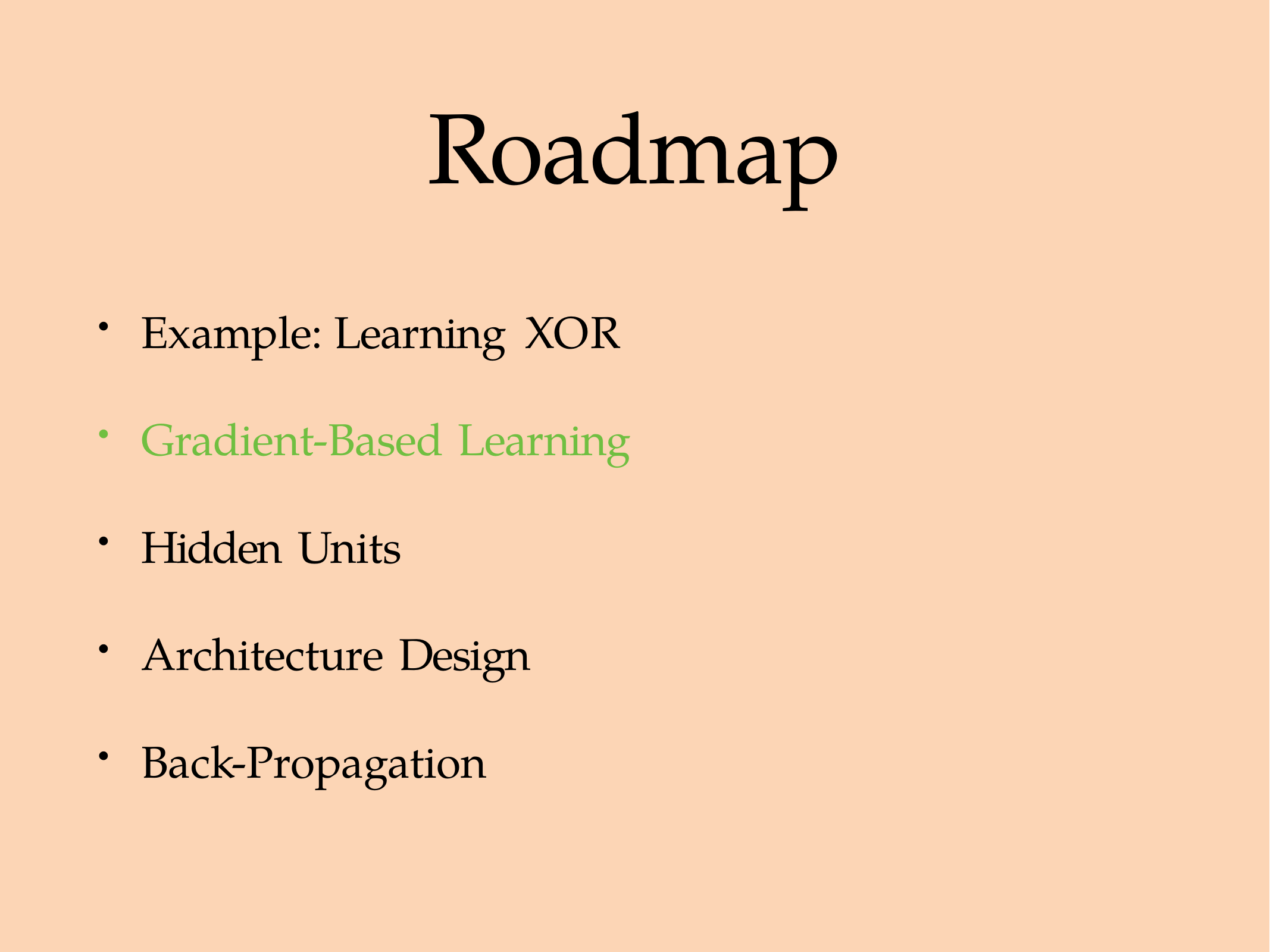

# Roadmap
Example: Learning XOR

Gradient-Based Learning

Hidden Units

Architecture Design

Back-Propagation